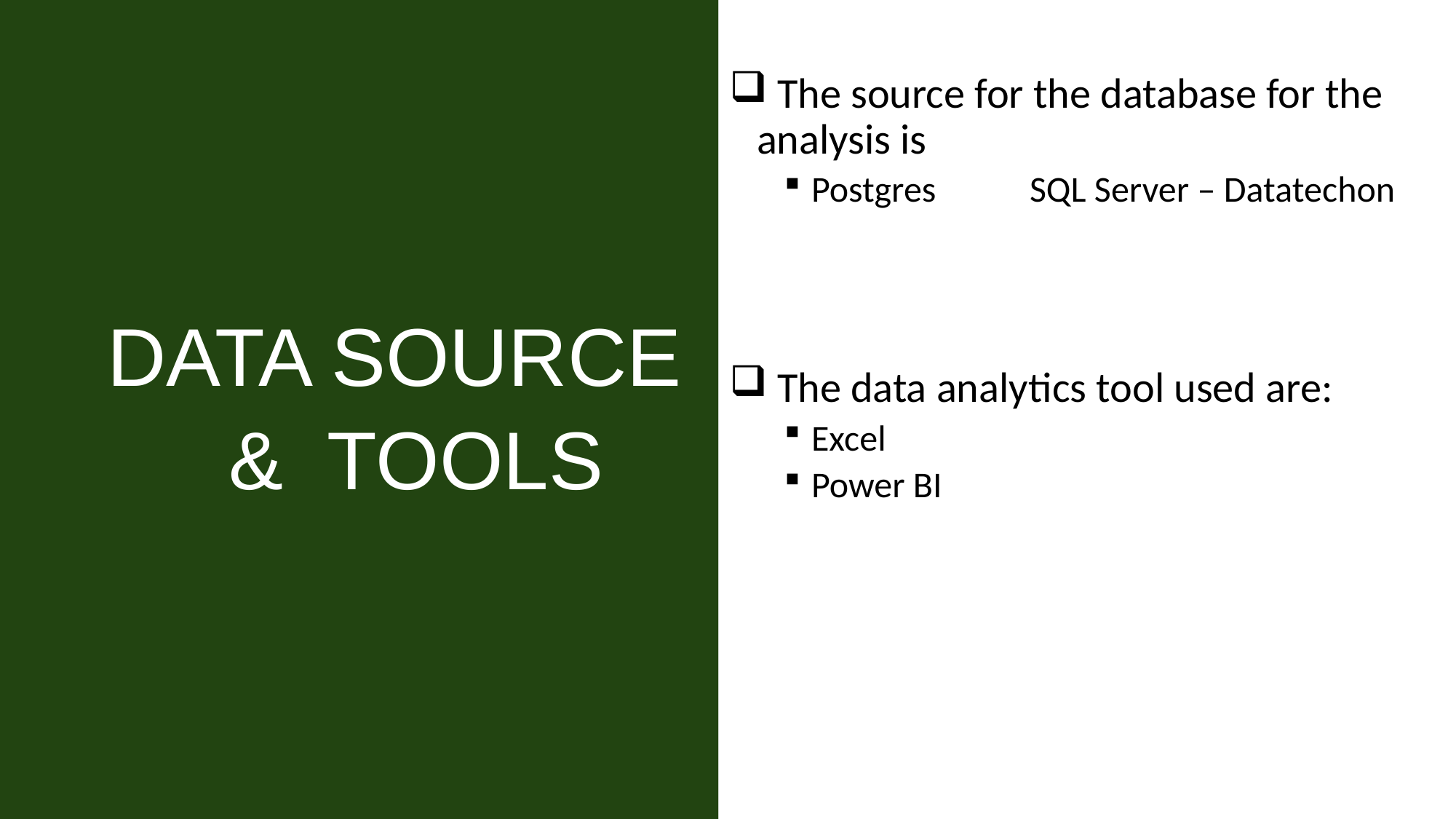

DATA SOURCE
     &  TOOLS

 The source for the database for the      analysis is
Postgres 	SQL Server – Datatechon

 The data analytics tool used are:
Excel
Power BI